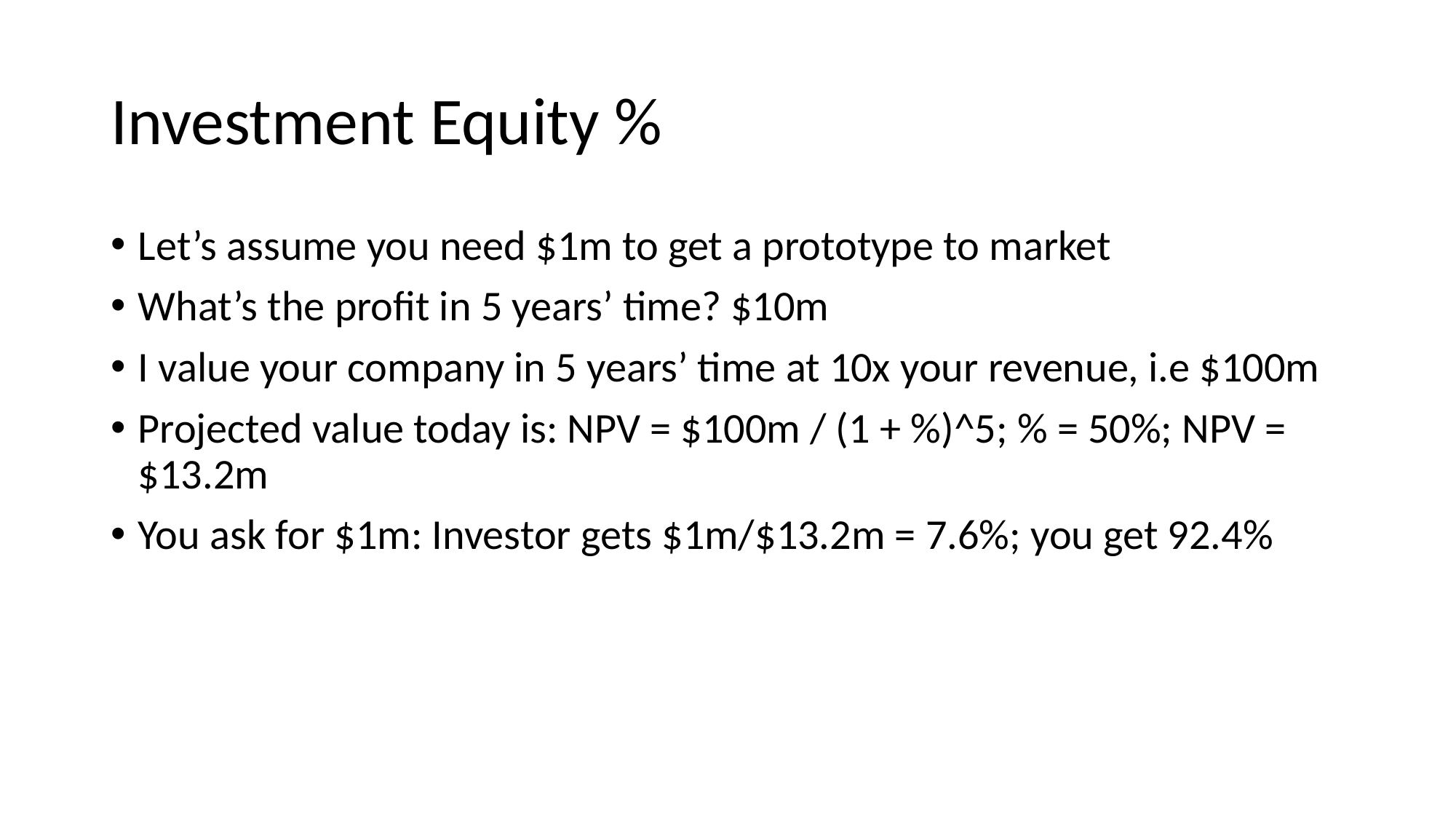

# Investment Equity %
Let’s assume you need $1m to get a prototype to market
What’s the profit in 5 years’ time? $10m
I value your company in 5 years’ time at 10x your revenue, i.e $100m
Projected value today is: NPV = $100m / (1 + %)^5; % = 50%; NPV = $13.2m
You ask for $1m: Investor gets $1m/$13.2m = 7.6%; you get 92.4%